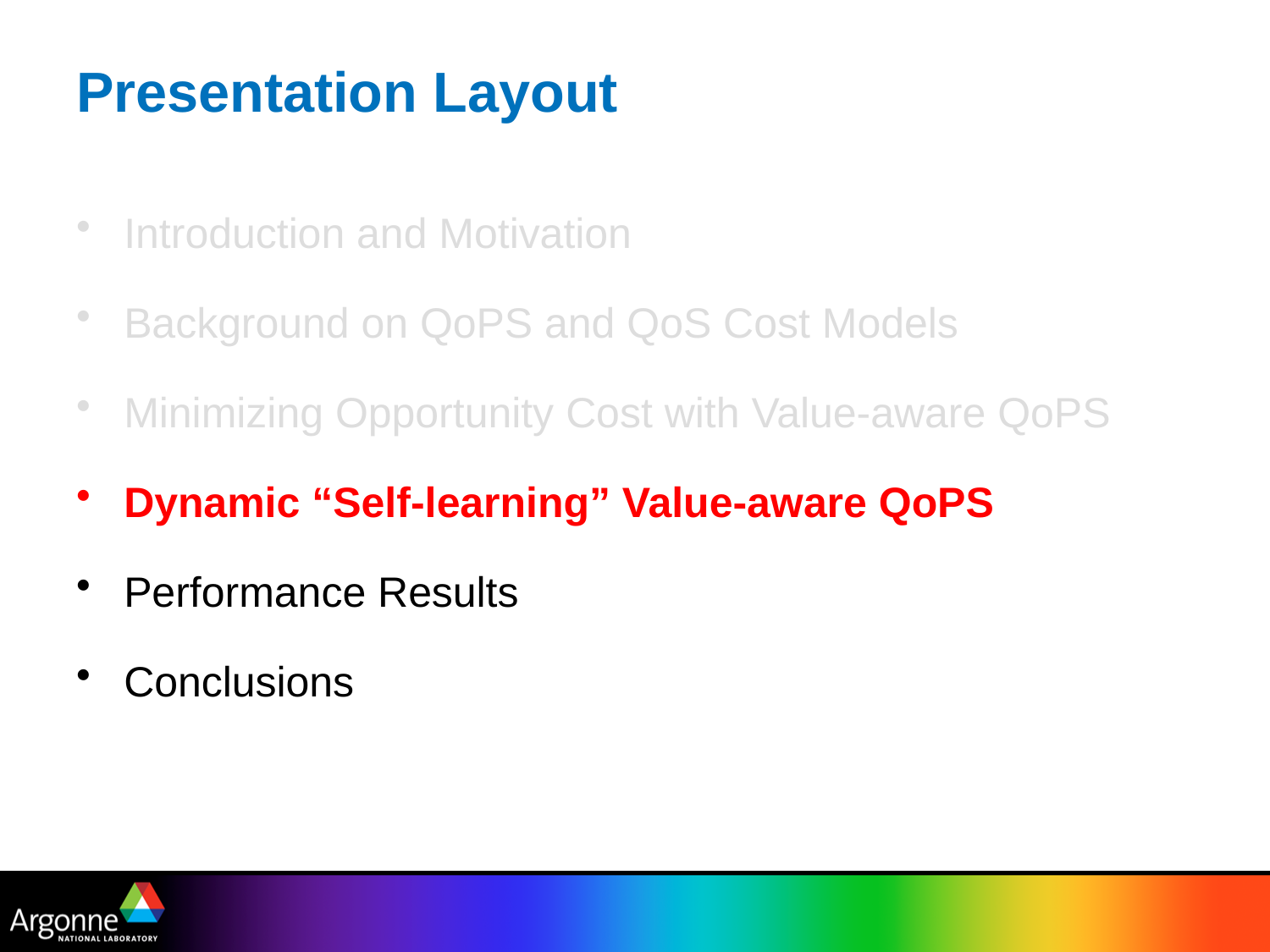

# Presentation Layout
Introduction and Motivation
Background on QoPS and QoS Cost Models
Minimizing Opportunity Cost with Value-aware QoPS
Dynamic “Self-learning” Value-aware QoPS
Performance Results
Conclusions